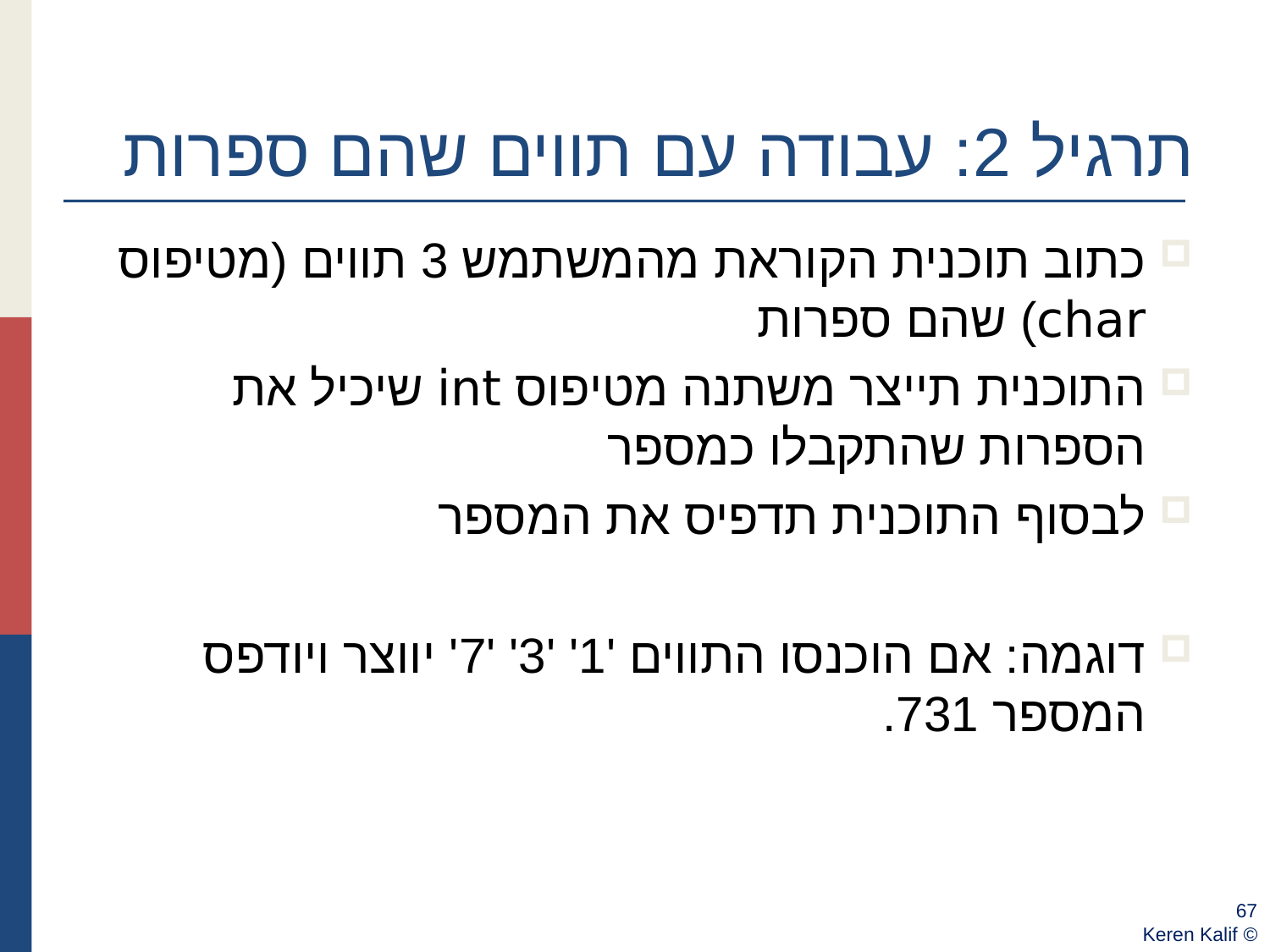

# תרגיל 2: עבודה עם תווים שהם ספרות
כתוב תוכנית הקוראת מהמשתמש 3 תווים (מטיפוס char) שהם ספרות
התוכנית תייצר משתנה מטיפוס int שיכיל את הספרות שהתקבלו כמספר
לבסוף התוכנית תדפיס את המספר

דוגמה: אם הוכנסו התווים '1' '3' '7' יווצר ויודפס המספר 731.